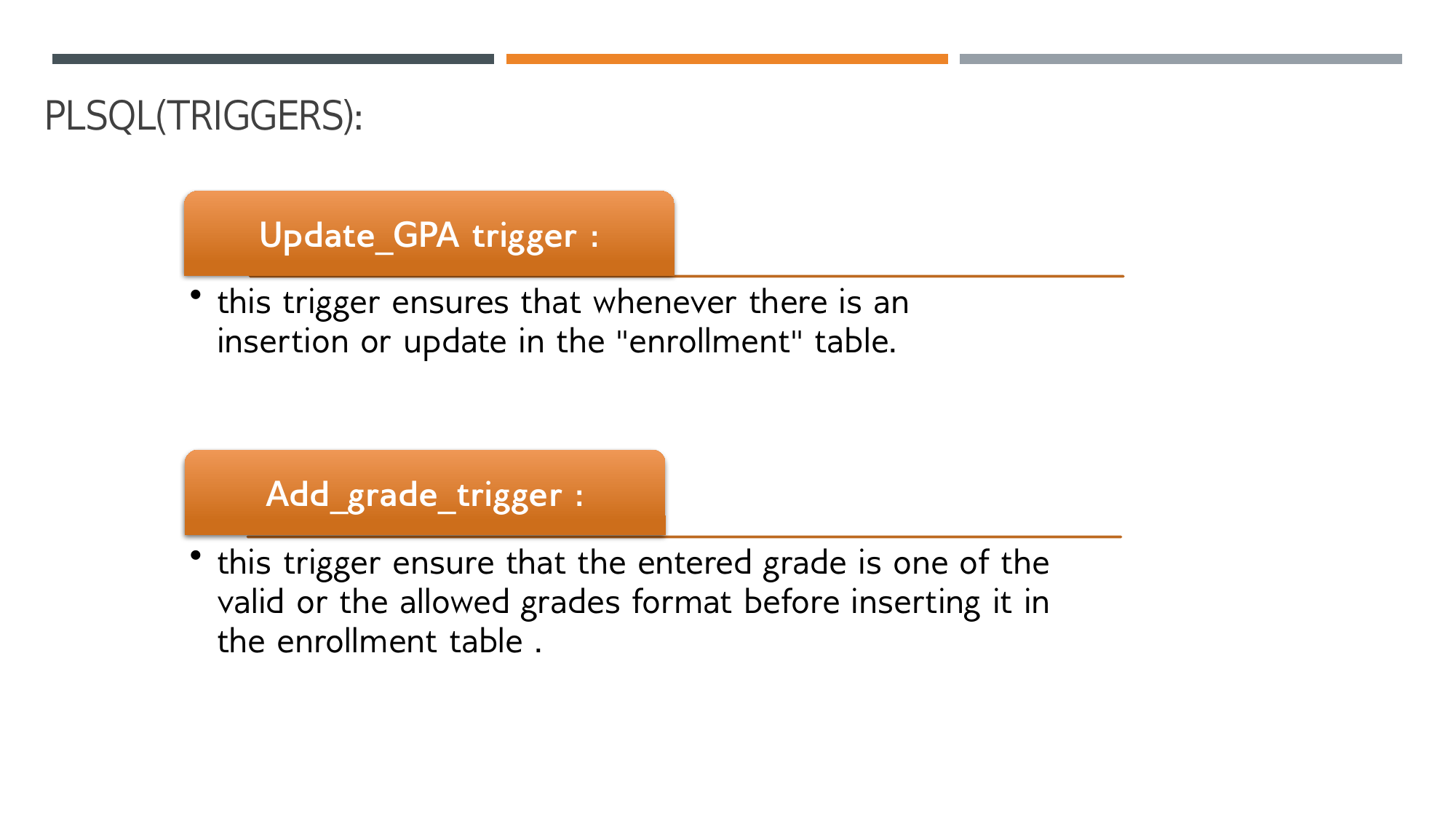

# Plsql(triggers):

Update_GPA trigger :
this trigger ensures that whenever there is an insertion or update in the "enrollment" table.

Add_grade_trigger :
this trigger ensure that the entered grade is one of the valid or the allowed grades format before inserting it in the enrollment table .